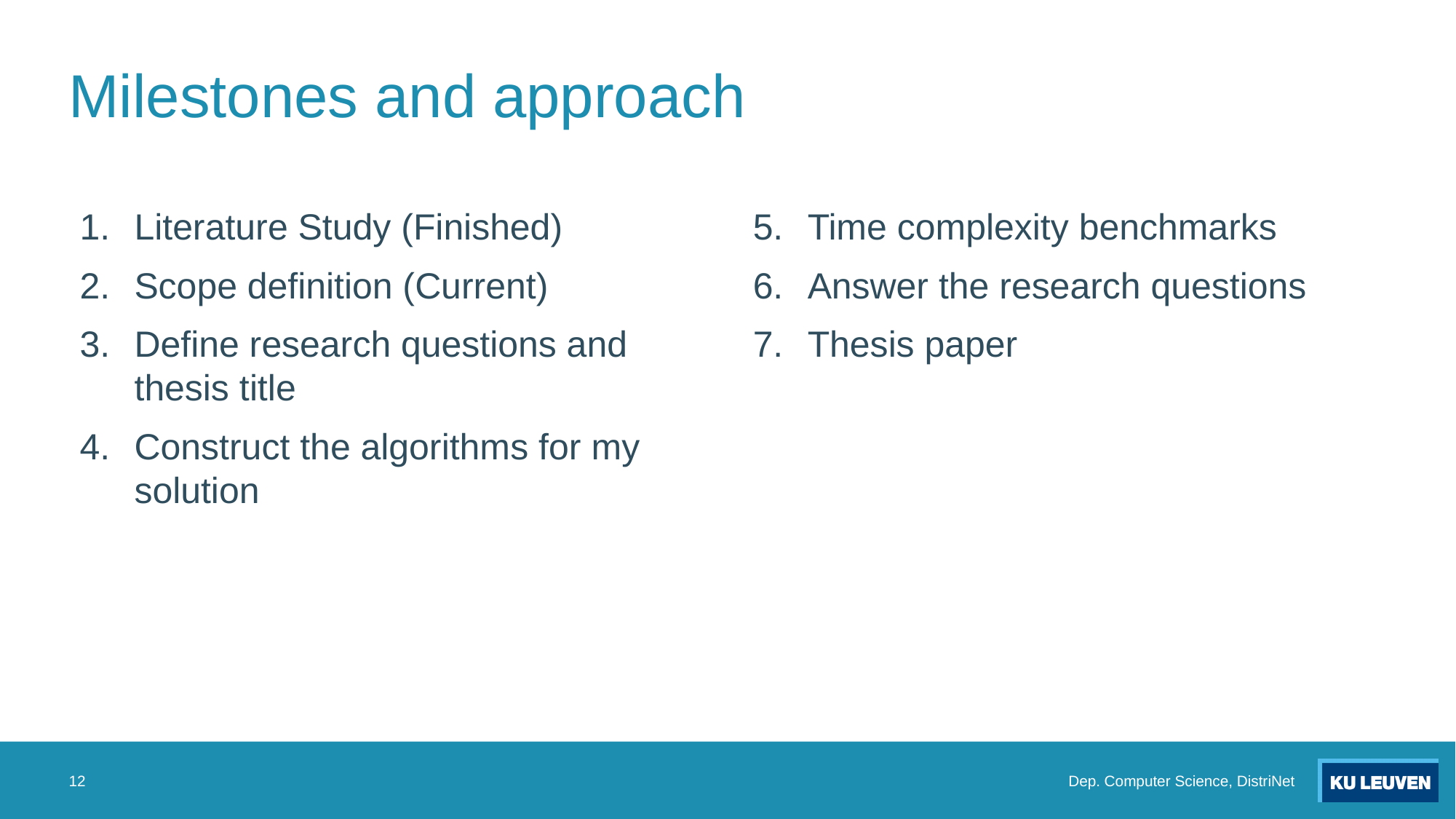

# Milestones and approach
Literature Study (Finished)
Scope definition (Current)
Define research questions and thesis title
Construct the algorithms for my solution

Time complexity benchmarks
Answer the research questions
Thesis paper
12
Dep. Computer Science, DistriNet